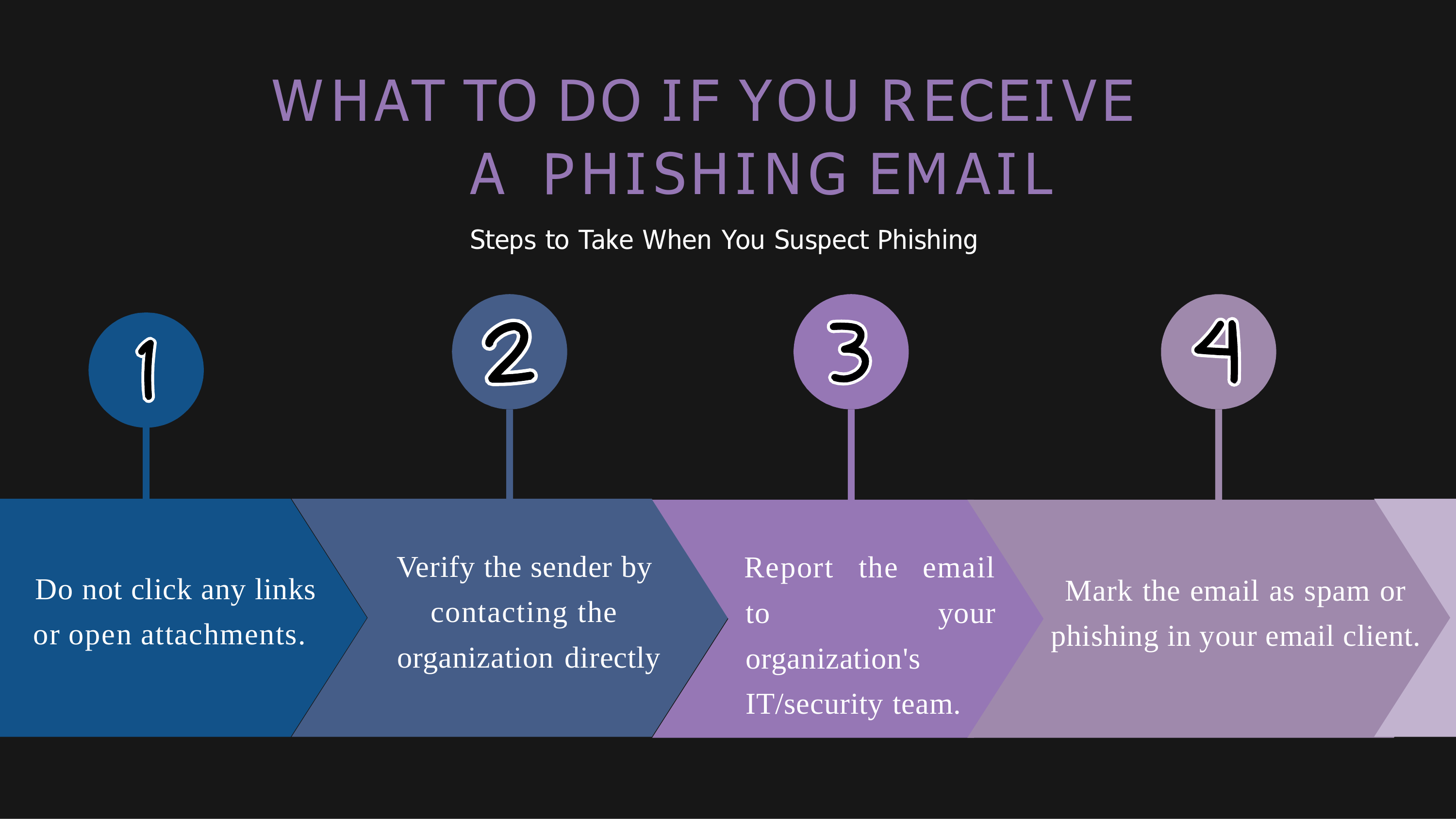

# WHAT TO DO IF YOU RECEIVE A  PHISHING EMAIL
Steps to Take When You Suspect Phishing

Verify the sender by  contacting the  organization directly
Report the email to  your organization's  IT/security team.
Do not click any links  or open attachments.
Mark the email as spam or  phishing in your email client.